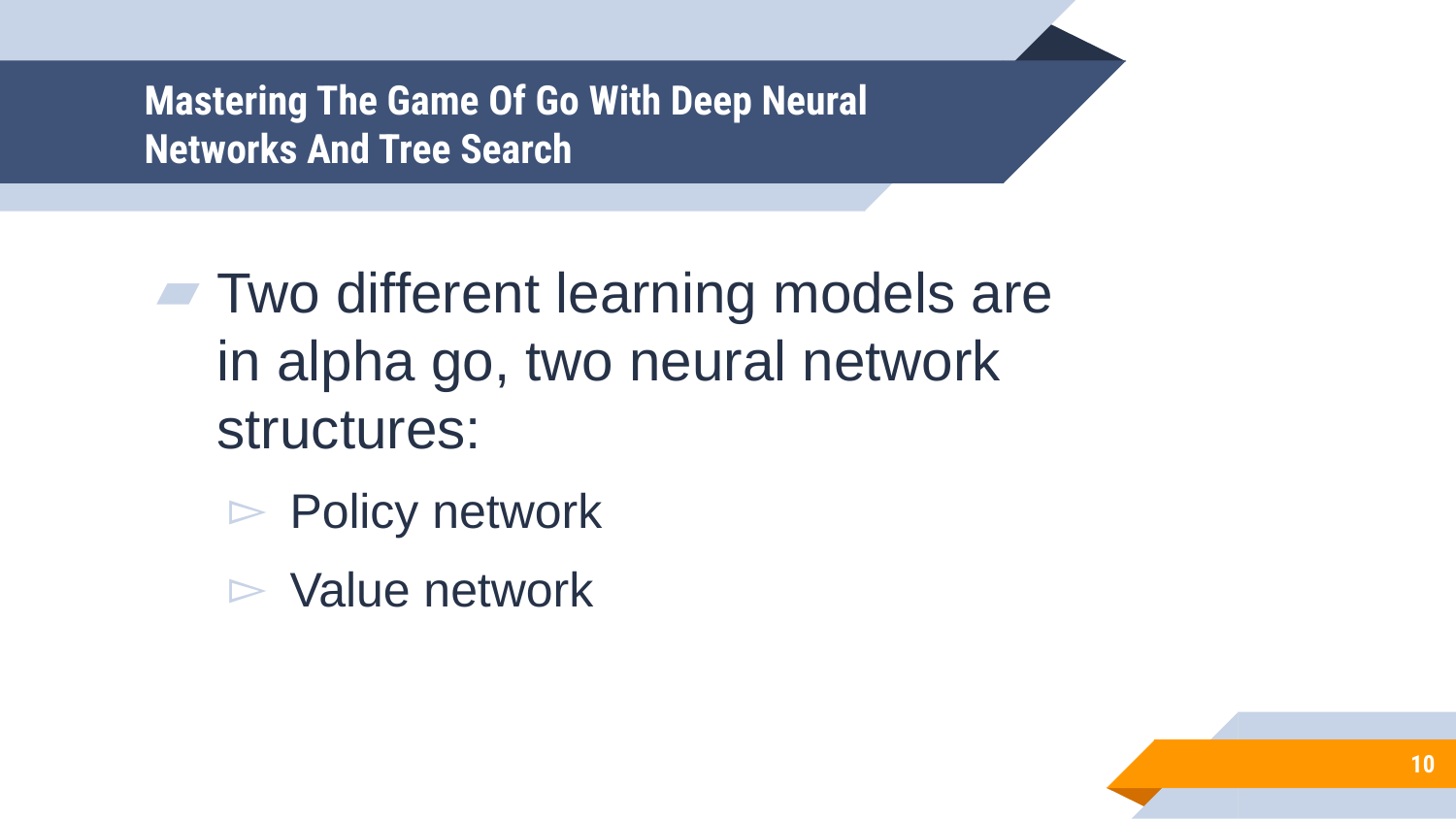

# Mastering The Game Of Go With Deep Neural Networks And Tree Search
Two different learning models are in alpha go, two neural network structures:
Policy network
Value network

10